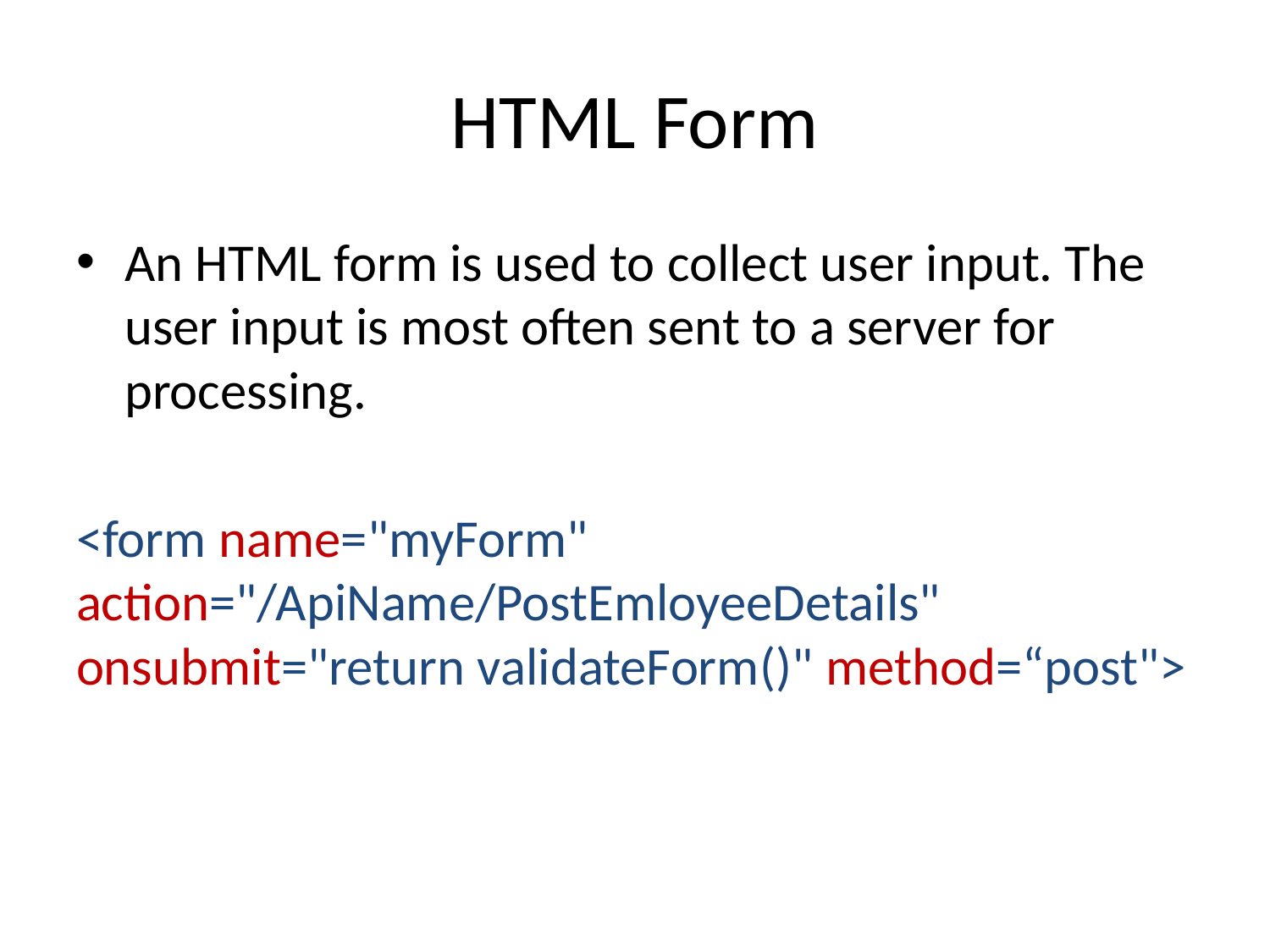

# HTML Form
An HTML form is used to collect user input. The user input is most often sent to a server for processing.

<form name="myForm" action="/ApiName/PostEmloyeeDetails" onsubmit="return validateForm()" method=“post">